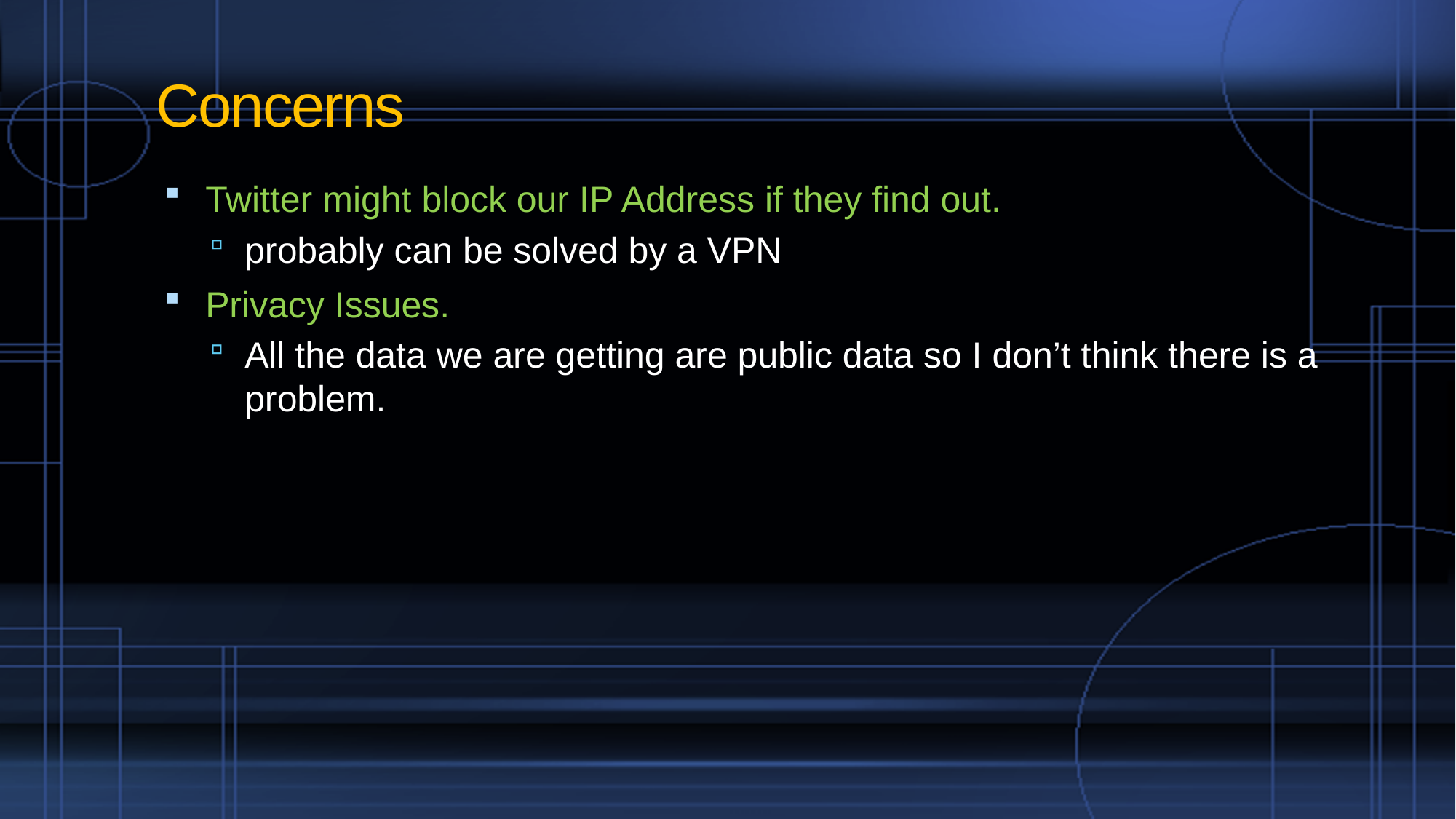

# Concerns
Twitter might block our IP Address if they find out.
probably can be solved by a VPN
Privacy Issues.
All the data we are getting are public data so I don’t think there is a problem.